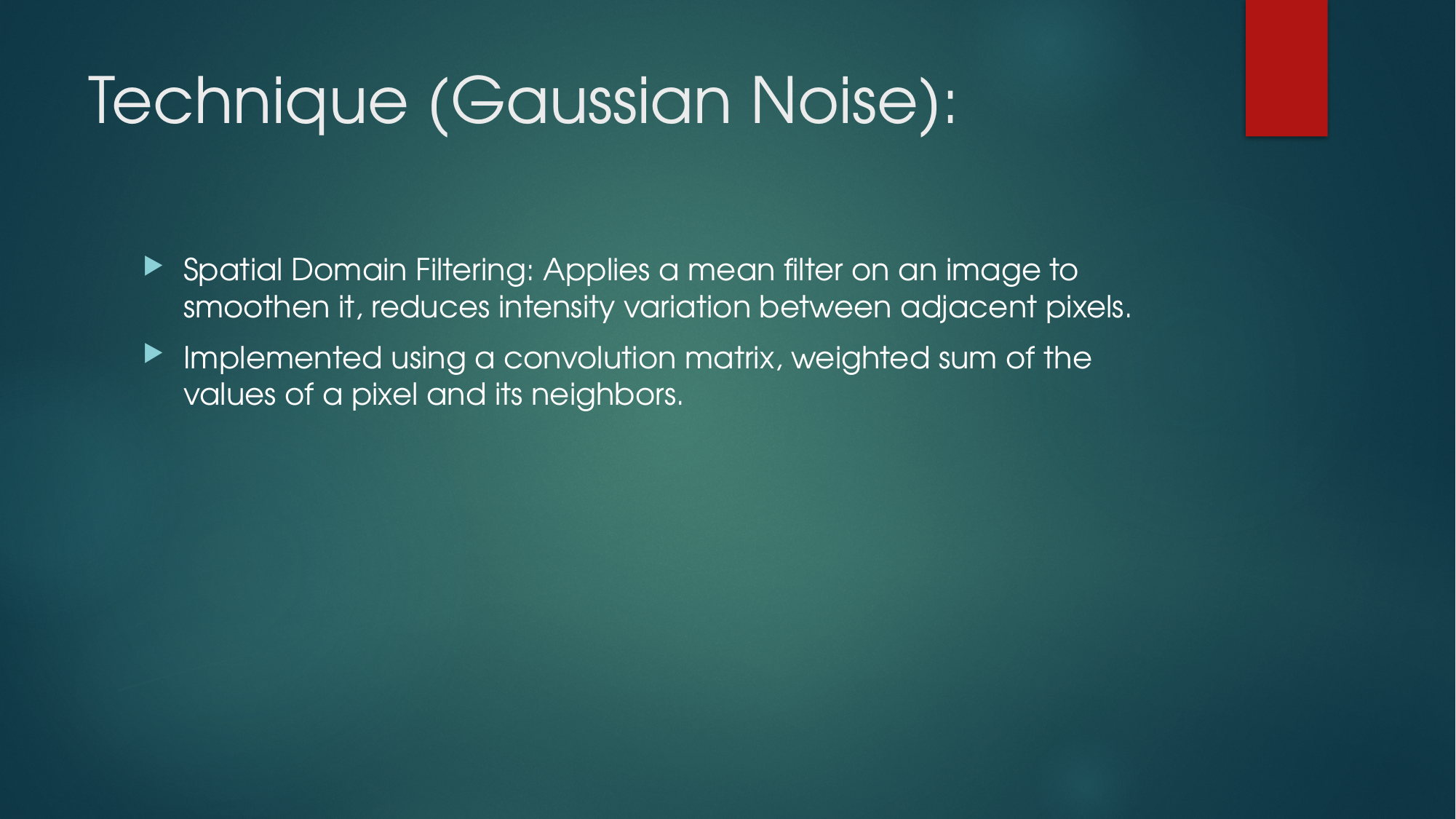

# Technique (Gaussian Noise):
Spatial Domain Filtering: Applies a mean filter on an image to smoothen it, reduces intensity variation between adjacent pixels.
Implemented using a convolution matrix, weighted sum of the values of a pixel and its neighbors.